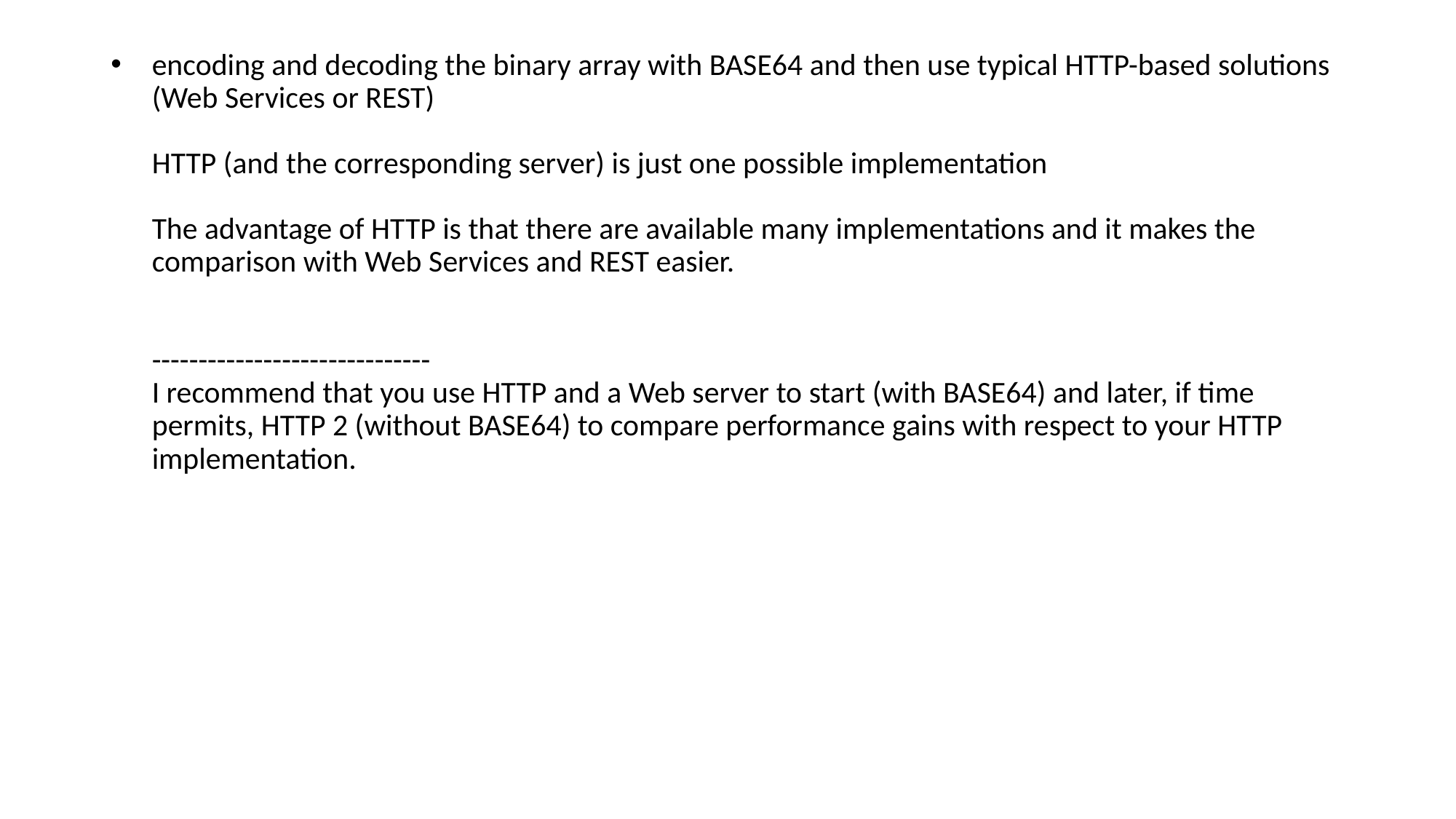

# encoding and decoding the binary array with BASE64 and then use typical HTTP-based solutions (Web Services or REST) HTTP (and the corresponding server) is just one possible implementation The advantage of HTTP is that there are available many implementations and it makes the comparison with Web Services and REST easier. ------------------------------ I recommend that you use HTTP and a Web server to start (with BASE64) and later, if time permits, HTTP 2 (without BASE64) to compare performance gains with respect to your HTTP implementation.